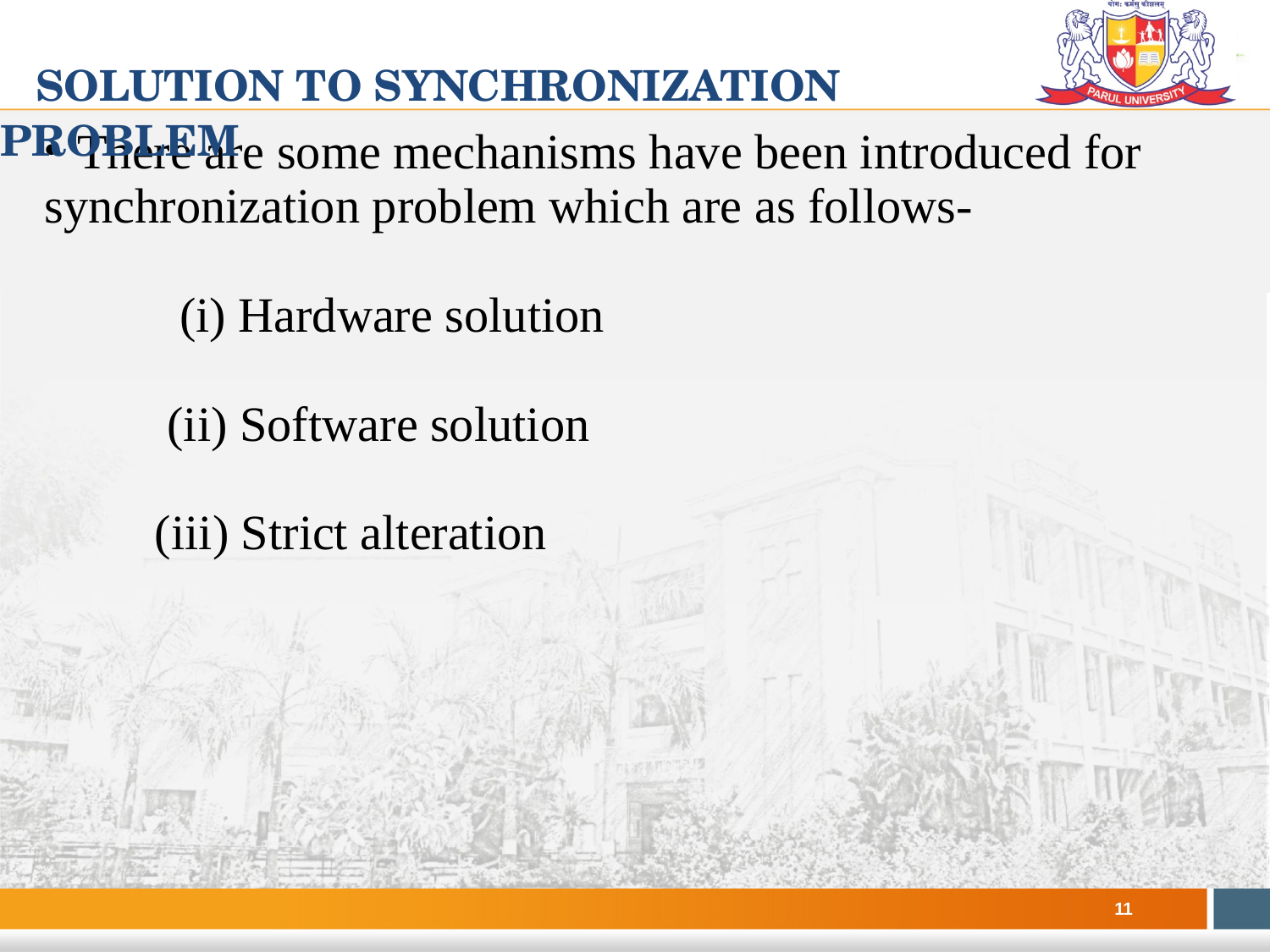

Solution to synchronization problem
# There are some mechanisms have been introduced for synchronization problem which are as follows- (i) Hardware solution (ii) Software solution (iii) Strict alteration